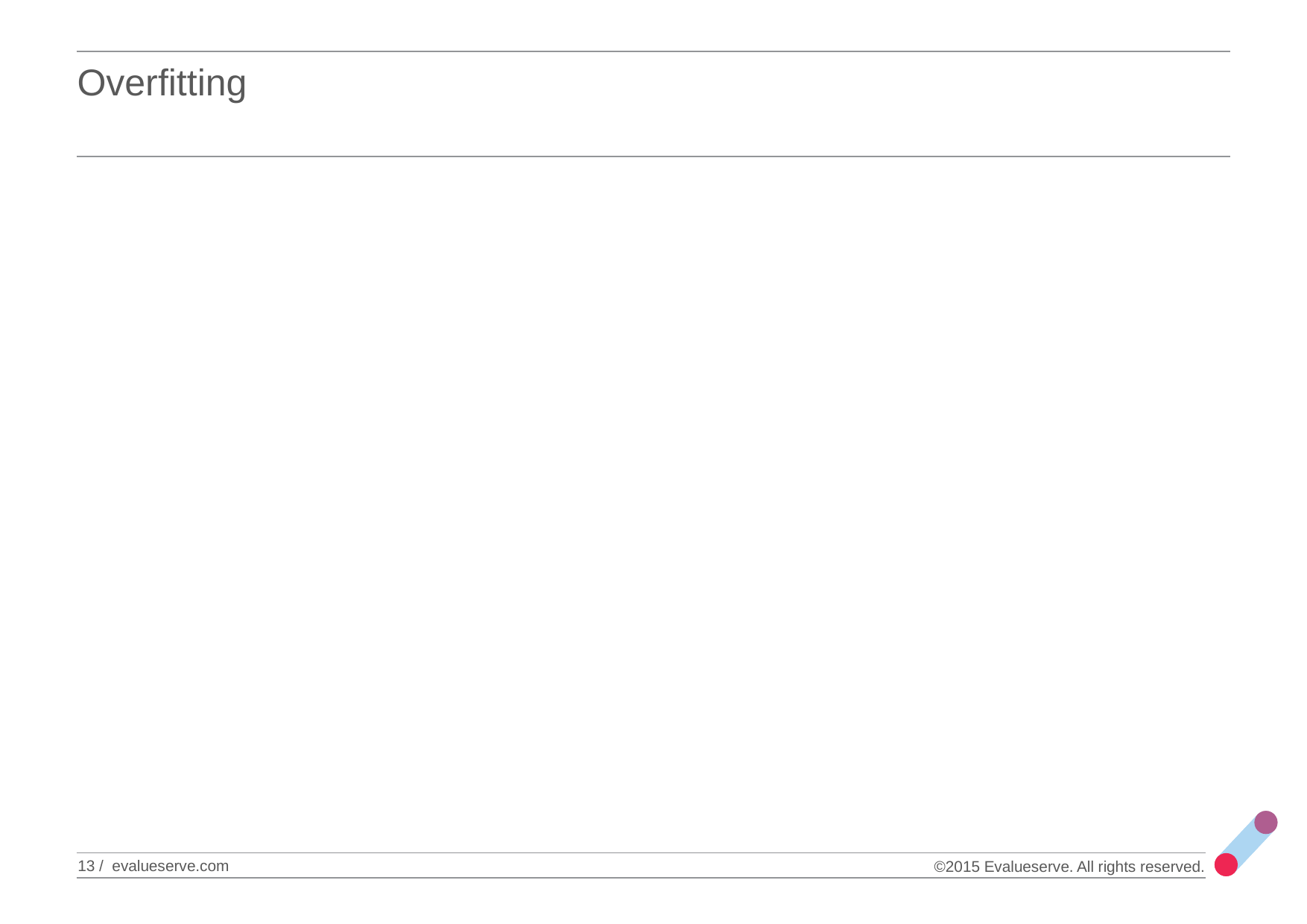

# Overfitting

13 /  evalueserve.com
©2015 Evalueserve. All rights reserved.